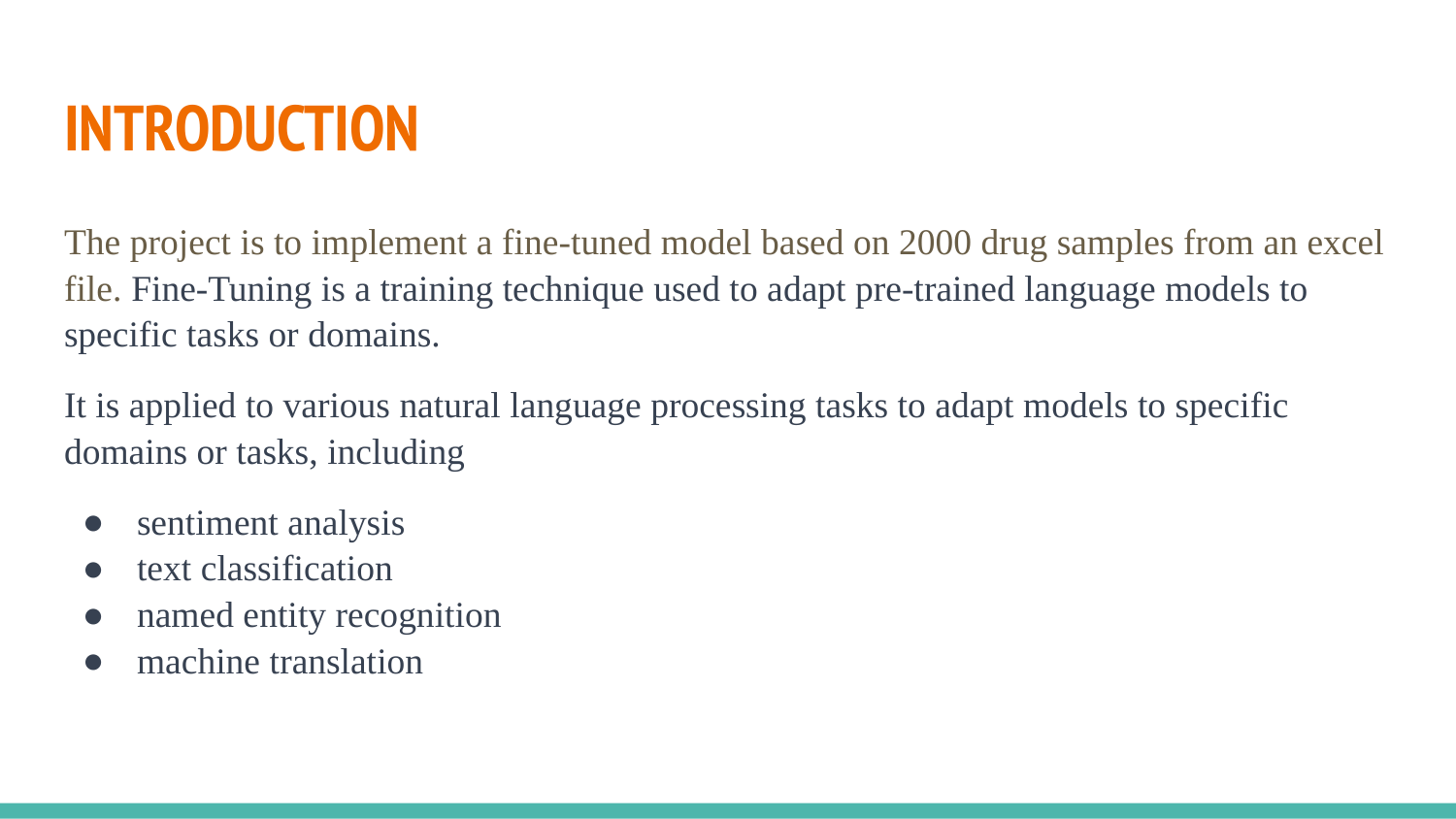

# INTRODUCTION
The project is to implement a fine-tuned model based on 2000 drug samples from an excel file. Fine-Tuning is a training technique used to adapt pre-trained language models to specific tasks or domains.
It is applied to various natural language processing tasks to adapt models to specific domains or tasks, including
sentiment analysis
text classification
named entity recognition
machine translation